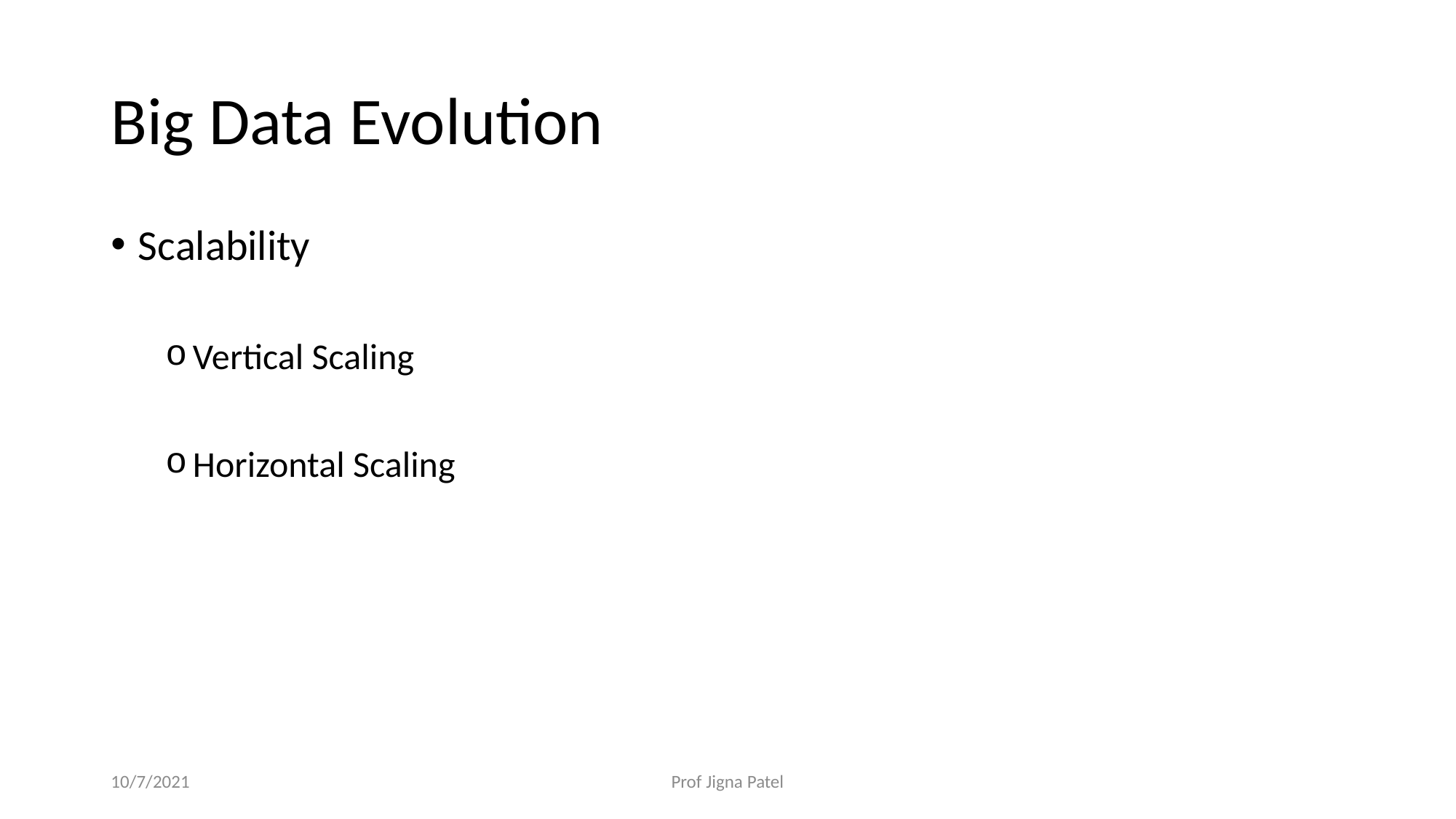

# Big Data Evolution
Scalability

Vertical Scaling

Horizontal Scaling
10/7/2021
Prof Jigna Patel